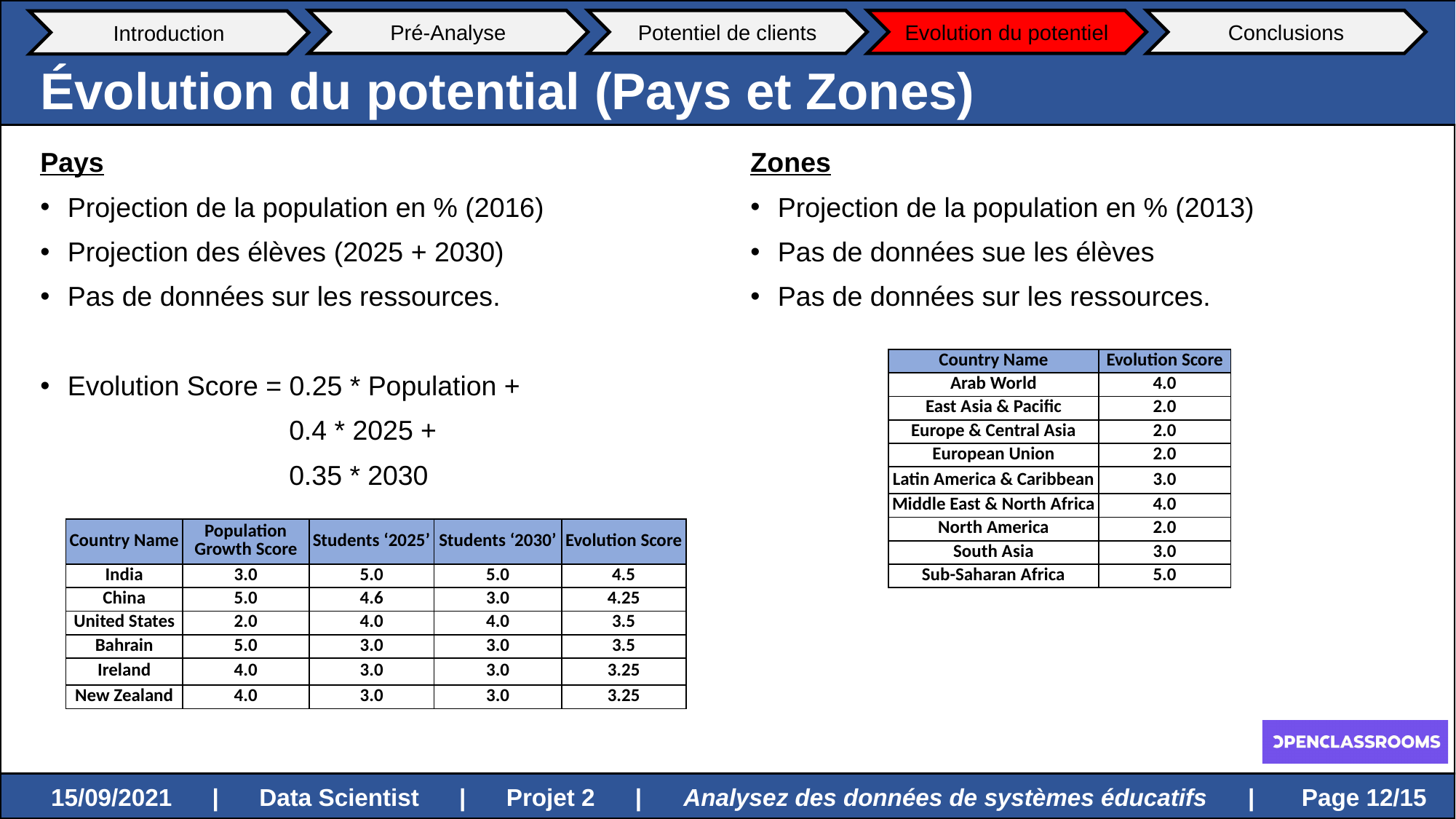

Pré-Analyse
Potentiel de clients
Evolution du potentiel
Conclusions
Introduction
Évolution du potential (Pays et Zones)
Pays
Projection de la population en % (2016)
Projection des élèves (2025 + 2030)
Pas de données sur les ressources.

Evolution Score = 0.25 * Population +
		    0.4 * 2025 +
		    0.35 * 2030

Zones
Projection de la population en % (2013)
Pas de données sue les élèves
Pas de données sur les ressources.

| Country Name | Evolution Score |
| --- | --- |
| Arab World | 4.0 |
| East Asia & Pacific | 2.0 |
| Europe & Central Asia | 2.0 |
| European Union | 2.0 |
| Latin America & Caribbean | 3.0 |
| Middle East & North Africa | 4.0 |
| North America | 2.0 |
| South Asia | 3.0 |
| Sub-Saharan Africa | 5.0 |
| Country Name | Population Growth Score | Students ‘2025’ | Students ‘2030’ | Evolution Score |
| --- | --- | --- | --- | --- |
| India | 3.0 | 5.0 | 5.0 | 4.5 |
| China | 5.0 | 4.6 | 3.0 | 4.25 |
| United States | 2.0 | 4.0 | 4.0 | 3.5 |
| Bahrain | 5.0 | 3.0 | 3.0 | 3.5 |
| Ireland | 4.0 | 3.0 | 3.0 | 3.25 |
| New Zealand | 4.0 | 3.0 | 3.0 | 3.25 |
     Page 12/15